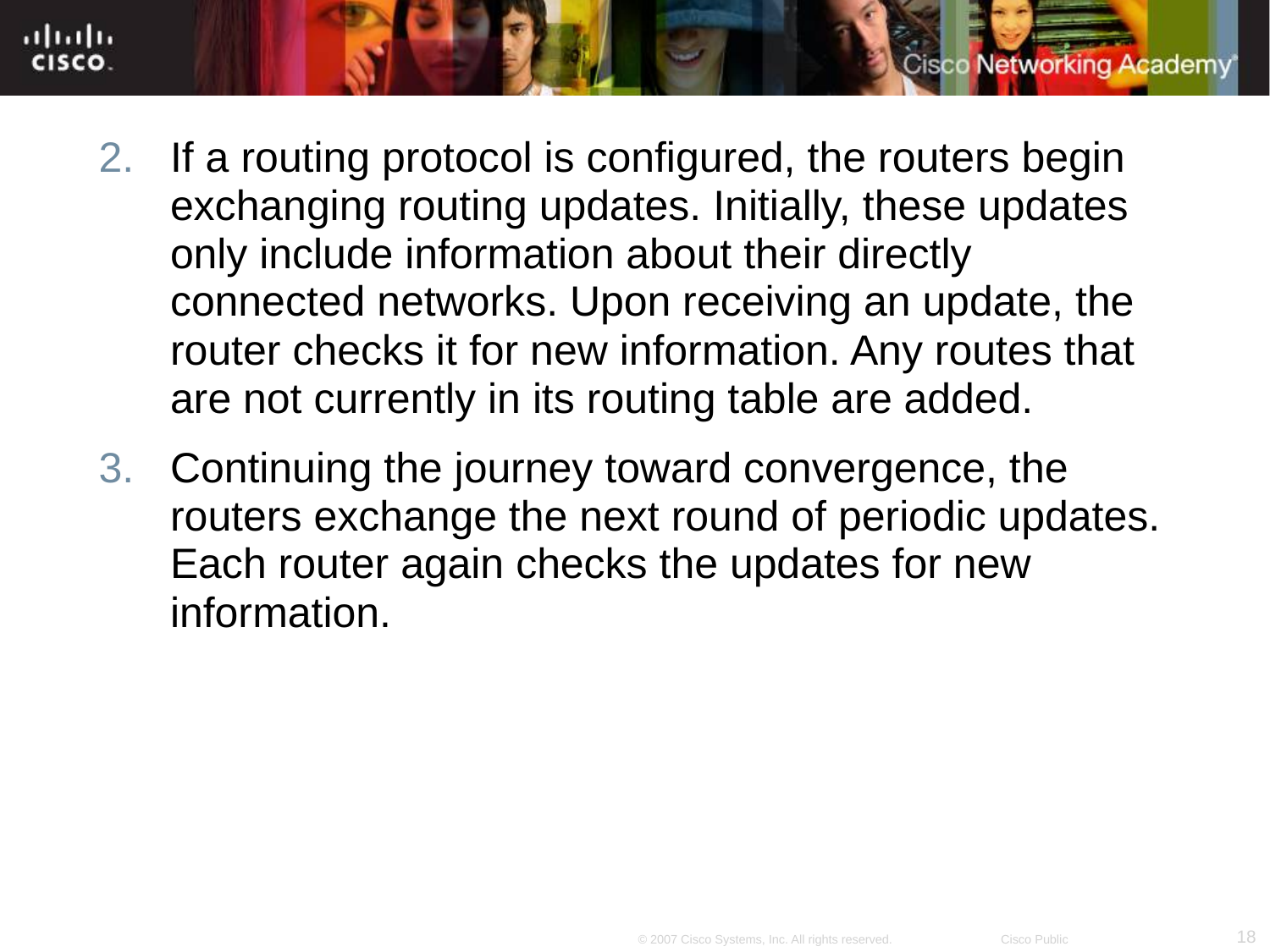

If a routing protocol is configured, the routers begin exchanging routing updates. Initially, these updates only include information about their directly connected networks. Upon receiving an update, the router checks it for new information. Any routes that are not currently in its routing table are added.
Continuing the journey toward convergence, the routers exchange the next round of periodic updates. Each router again checks the updates for new information.